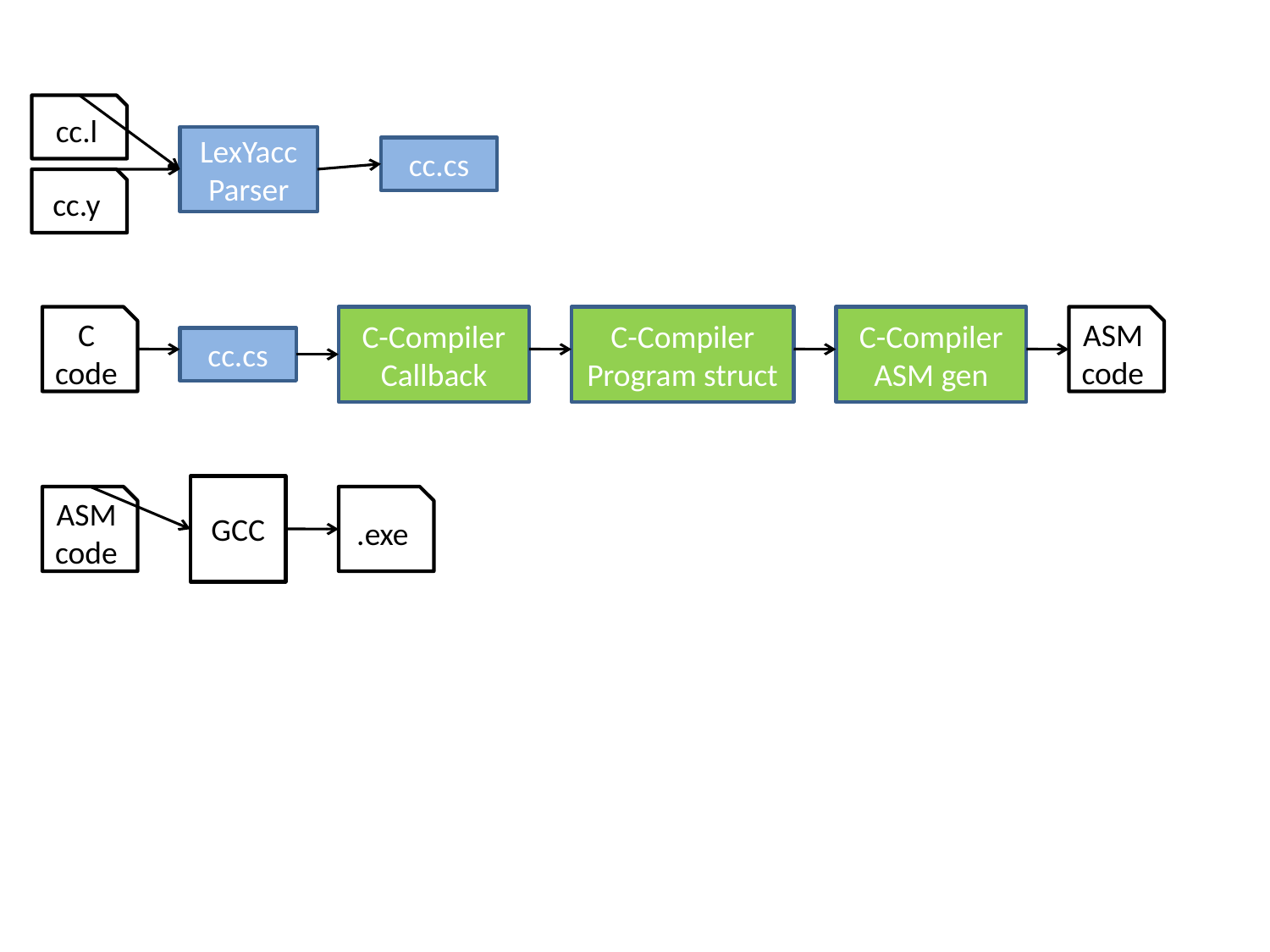

cc.l
LexYacc Parser
cc.cs
cc.y
C code
C-Compiler
Callback
C-Compiler
Program struct
C-Compiler
ASM gen
ASM
code
cc.cs
GCC
ASM
code
.exe